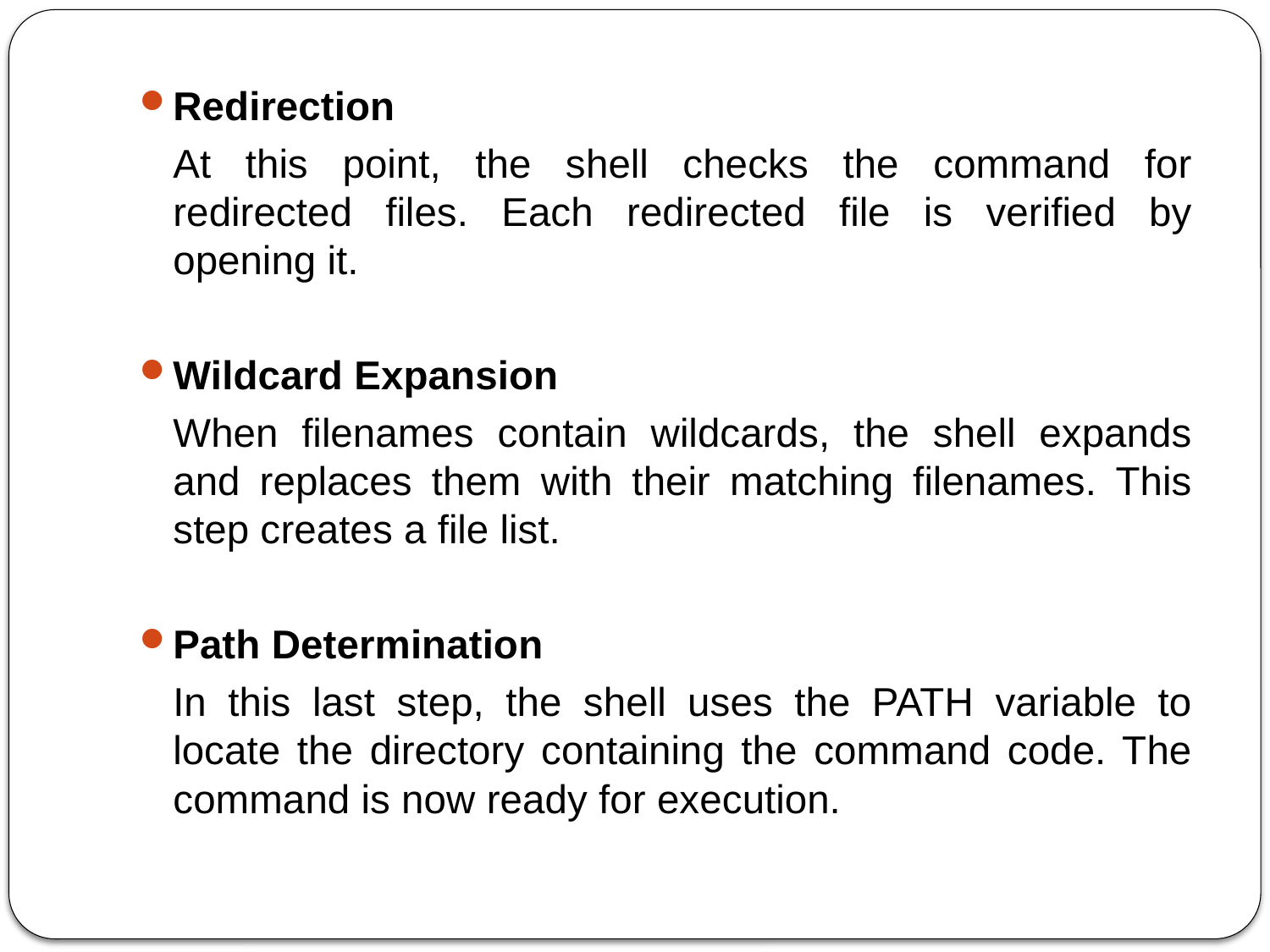

Redirection
	At this point, the shell checks the command for redirected files. Each redirected file is verified by opening it.

Wildcard Expansion
	When filenames contain wildcards, the shell expands and replaces them with their matching filenames. This step creates a file list.

Path Determination
	In this last step, the shell uses the PATH variable to locate the directory containing the command code. The command is now ready for execution.